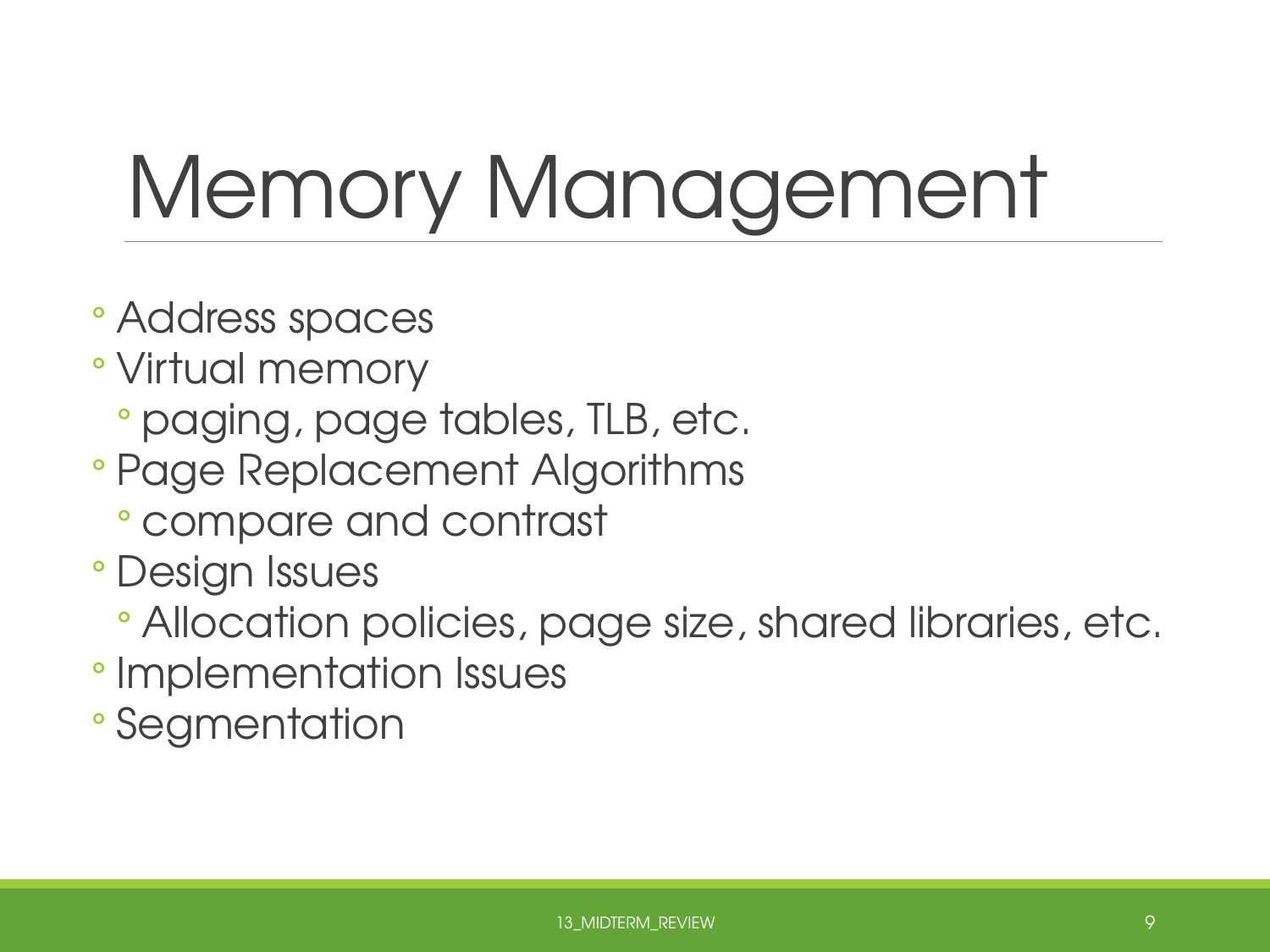

# Memory Management

Address spaces
Virtual memory
paging, page tables, TLB, etc.
Page Replacement Algorithms
compare and contrast
Design Issues
Allocation policies, page size, shared libraries, etc.
Implementation Issues
Segmentation

13_Midterm_Review
9